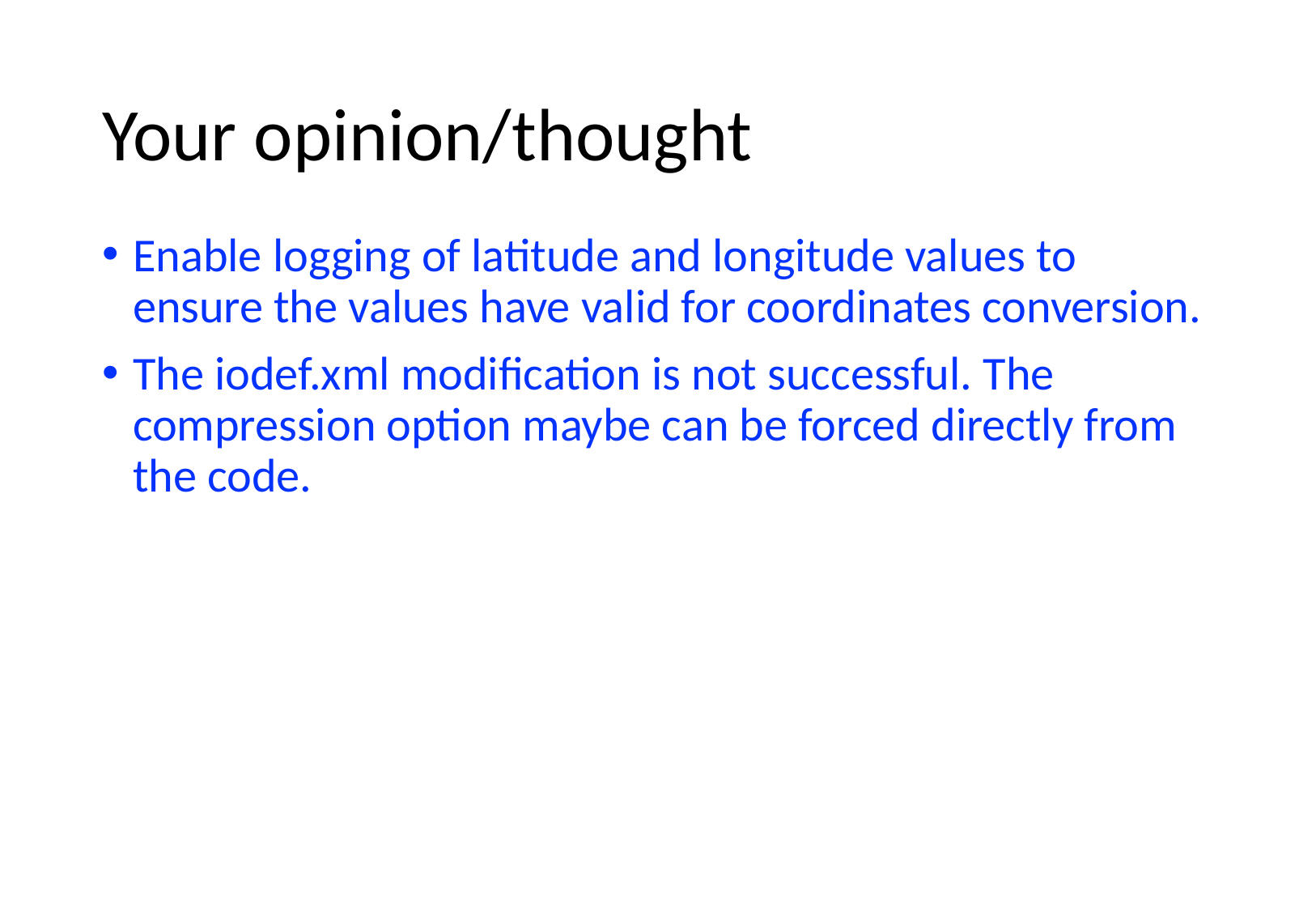

# Your opinion/thought
Enable logging of latitude and longitude values to ensure the values have valid for coordinates conversion.
The iodef.xml modification is not successful. The compression option maybe can be forced directly from the code.